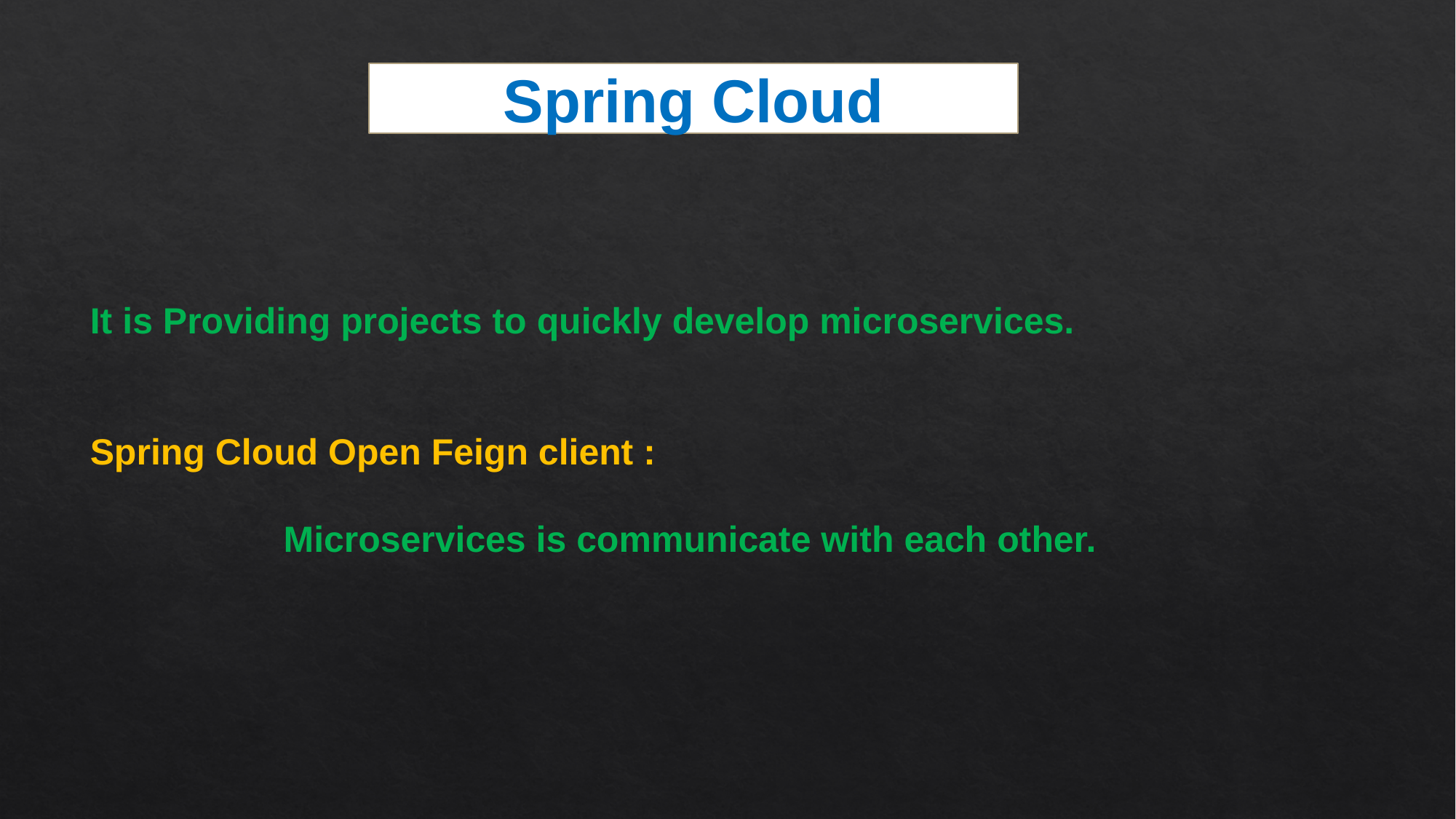

Spring Cloud
It is Providing projects to quickly develop microservices.

Spring Cloud Open Feign client :

                   Microservices is communicate with each other.